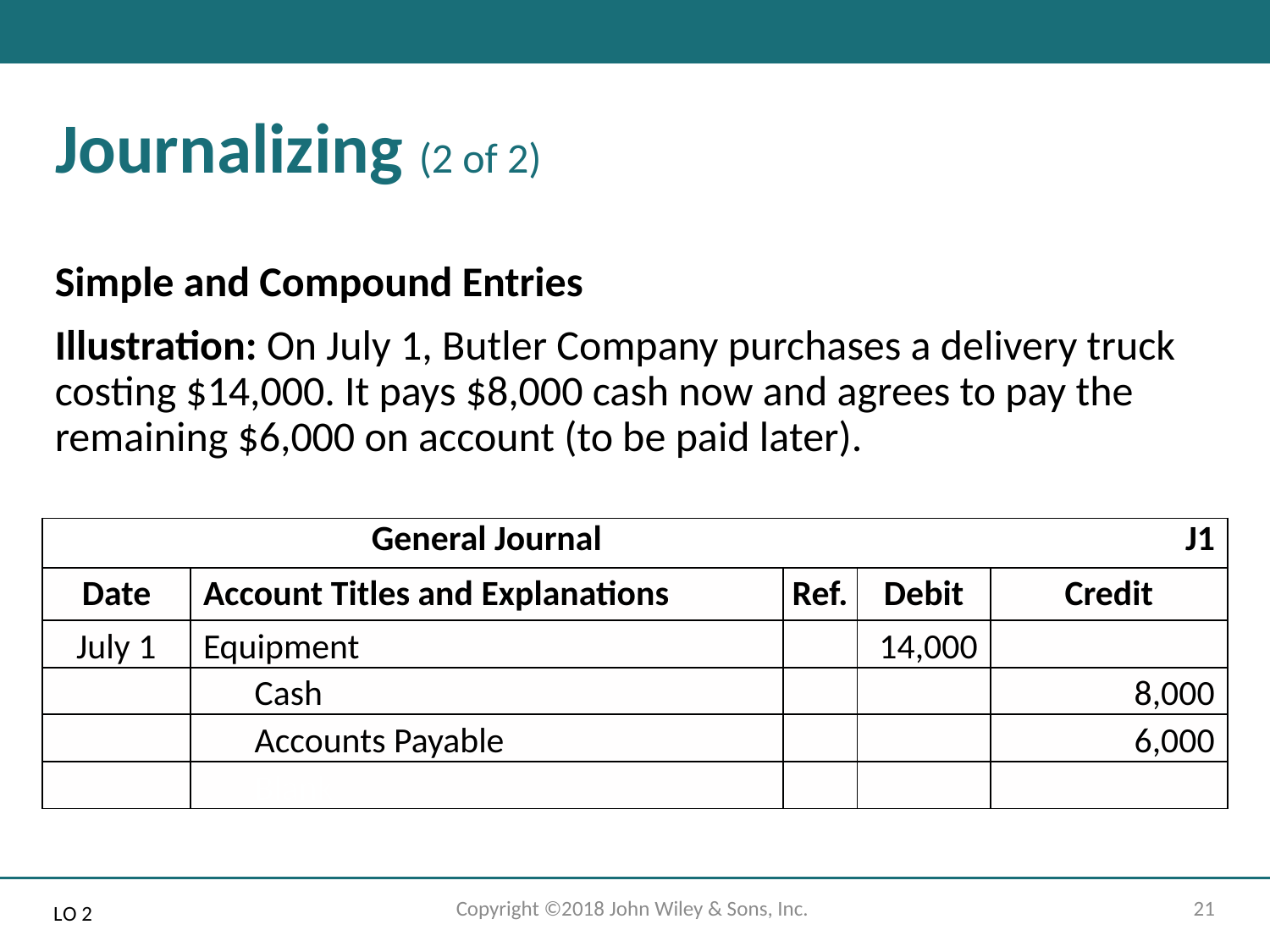

# Journalizing (2 of 2)
Simple and Compound Entries
Illustration: On July 1, Butler Company purchases a delivery truck costing $14,000. It pays $8,000 cash now and agrees to pay the remaining $6,000 on account (to be paid later).
|  | General Journal |  |  | J1 |
| --- | --- | --- | --- | --- |
| Date | Account Titles and Explanations | Ref. | Debit | Credit |
| July 1 | Equipment |  | 14,000 |  |
|  | Cash |  |  | 8,000 |
|  | Accounts Payable |  |  | 6,000 |
|  | Blank |  |  |  |
Copyright ©2018 John Wiley & Sons, Inc.
21
L O 2